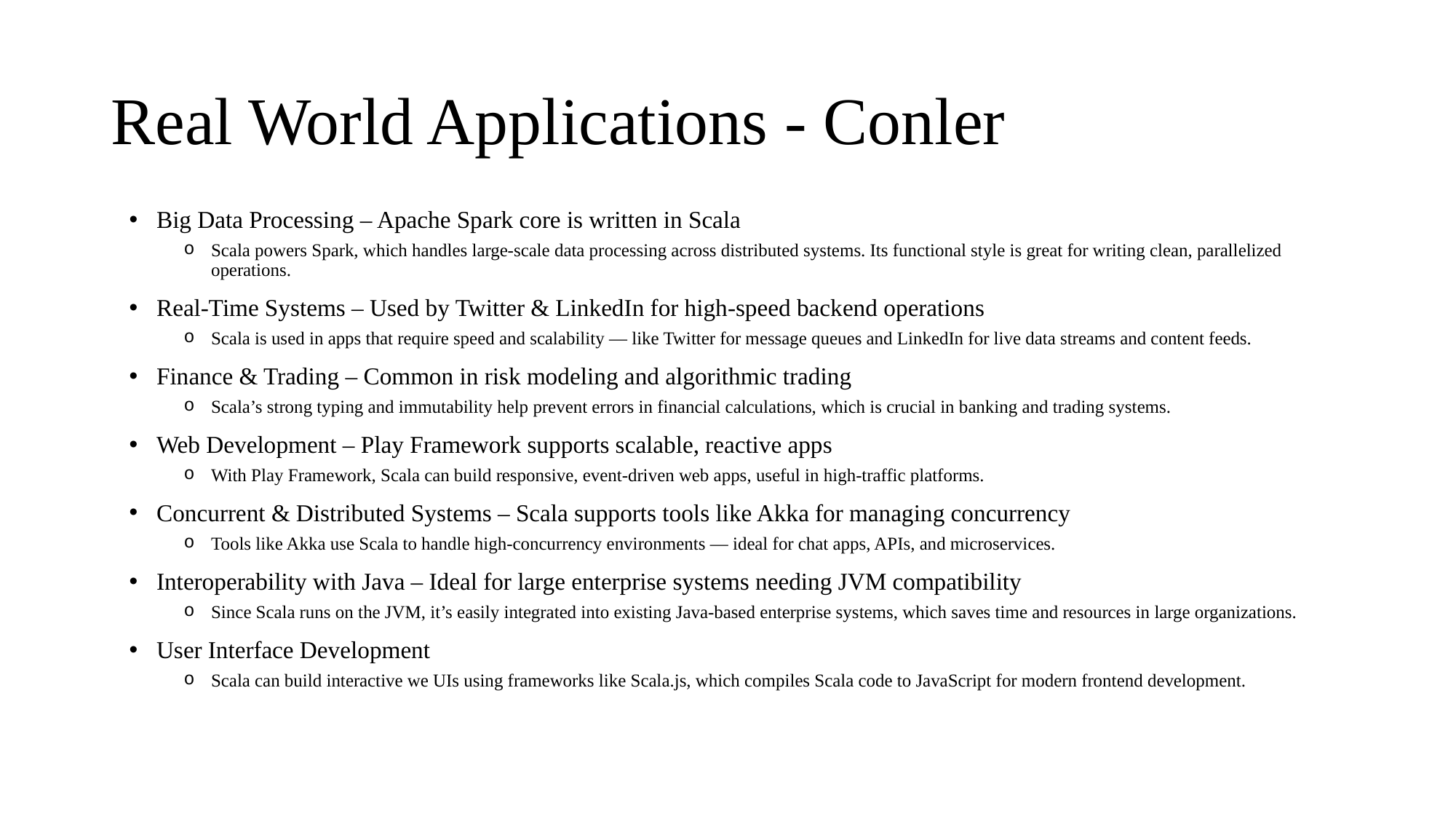

# Real World Applications - Conler
Big Data Processing – Apache Spark core is written in Scala
Scala powers Spark, which handles large-scale data processing across distributed systems. Its functional style is great for writing clean, parallelized operations.
Real-Time Systems – Used by Twitter & LinkedIn for high-speed backend operations
Scala is used in apps that require speed and scalability — like Twitter for message queues and LinkedIn for live data streams and content feeds.
Finance & Trading – Common in risk modeling and algorithmic trading
Scala’s strong typing and immutability help prevent errors in financial calculations, which is crucial in banking and trading systems.
Web Development – Play Framework supports scalable, reactive apps
With Play Framework, Scala can build responsive, event-driven web apps, useful in high-traffic platforms.
Concurrent & Distributed Systems – Scala supports tools like Akka for managing concurrency
Tools like Akka use Scala to handle high-concurrency environments — ideal for chat apps, APIs, and microservices.
Interoperability with Java – Ideal for large enterprise systems needing JVM compatibility
Since Scala runs on the JVM, it’s easily integrated into existing Java-based enterprise systems, which saves time and resources in large organizations.
User Interface Development
Scala can build interactive we UIs using frameworks like Scala.js, which compiles Scala code to JavaScript for modern frontend development.